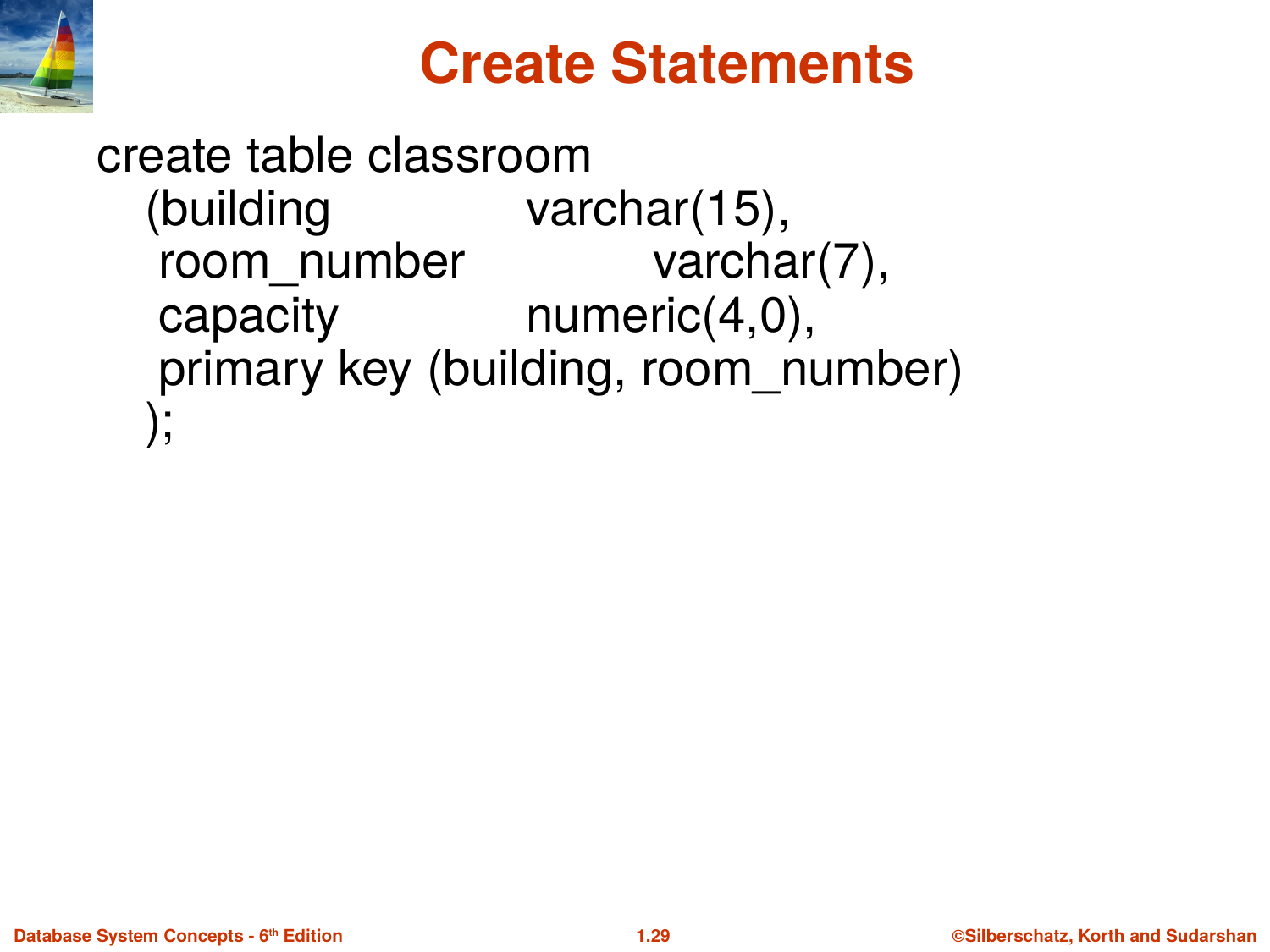

# Create Statements
create table classroom
	(building		varchar(15),
	 room_number		varchar(7),
	 capacity		numeric(4,0),
	 primary key (building, room_number)
	);